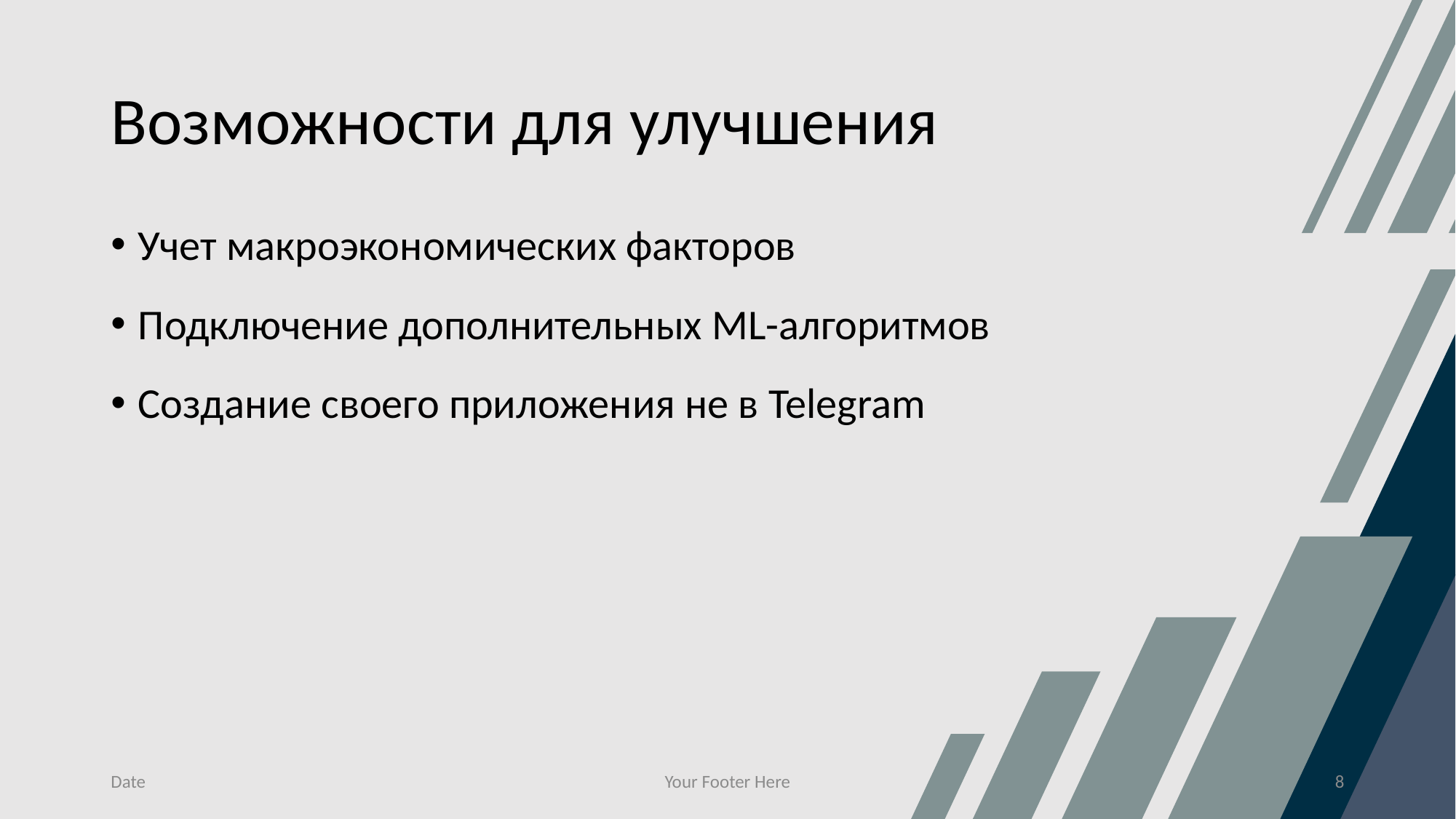

# Возможности для улучшения
Учет макроэкономических факторов
Подключение дополнительных ML-алгоритмов
Создание своего приложения не в Telegram
Date
Your Footer Here
8